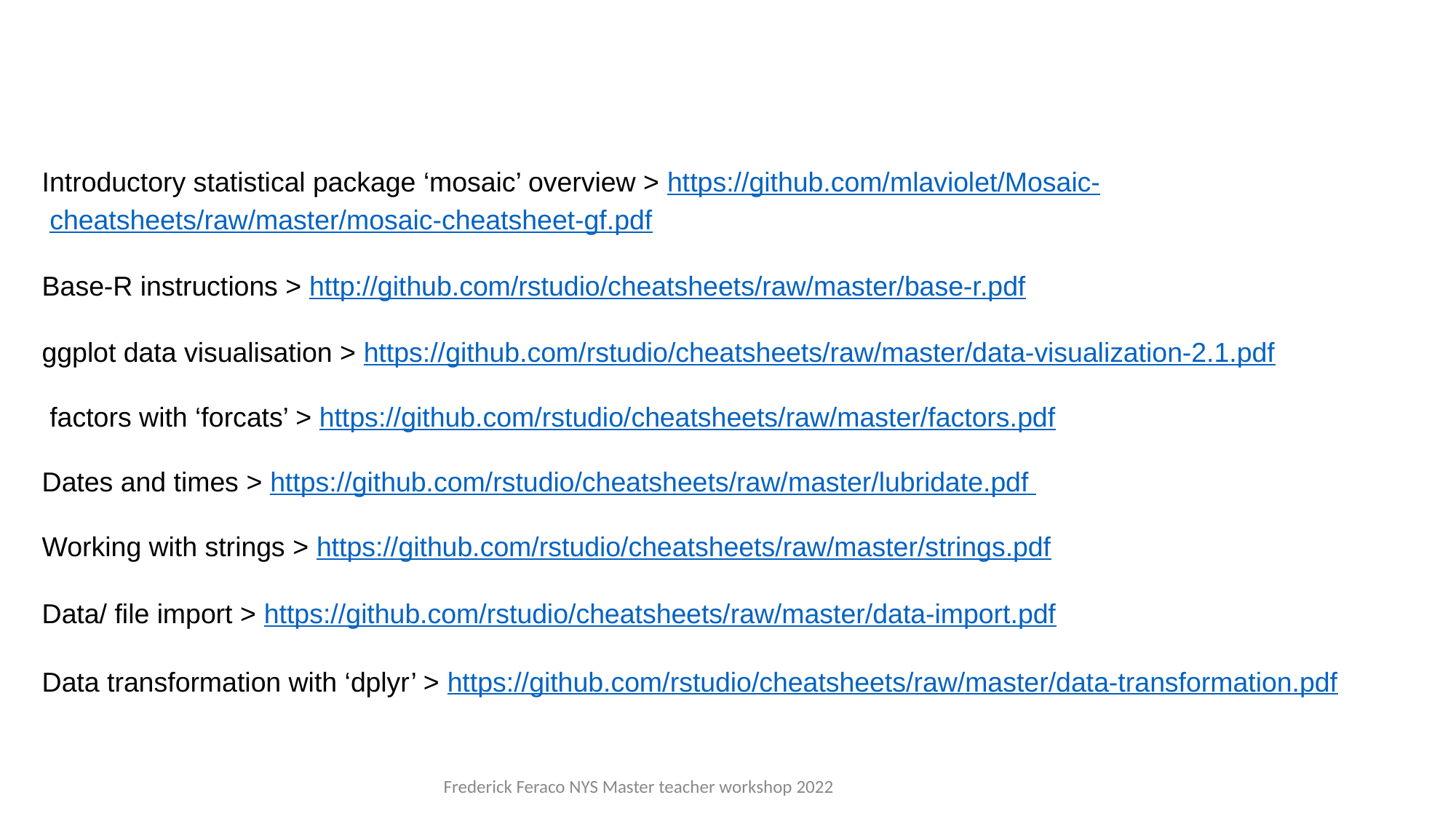

# Lesson #1 – Working with data - fundamental concepts / elements..
Introductory statistical package ‘mosaic’ overview > https://github.com/mlaviolet/Mosaic-  cheatsheets/raw/master/mosaic-cheatsheet-gf.pdf

Base-R instructions > http://github.com/rstudio/cheatsheets/raw/master/base-r.pdf
ggplot data visualisation > https://github.com/rstudio/cheatsheets/raw/master/data-visualization-2.1.pdf  factors with ‘forcats’ > https://github.com/rstudio/cheatsheets/raw/master/factors.pdf
Dates and times > https://github.com/rstudio/cheatsheets/raw/master/lubridate.pdf  Working with strings > https://github.com/rstudio/cheatsheets/raw/master/strings.pdf

Data/ file import > https://github.com/rstudio/cheatsheets/raw/master/data-import.pdf

Data transformation with ‘dplyr’ > https://github.com/rstudio/cheatsheets/raw/master/data-transformation.pdf
Frederick Feraco NYS Master teacher workshop 2022